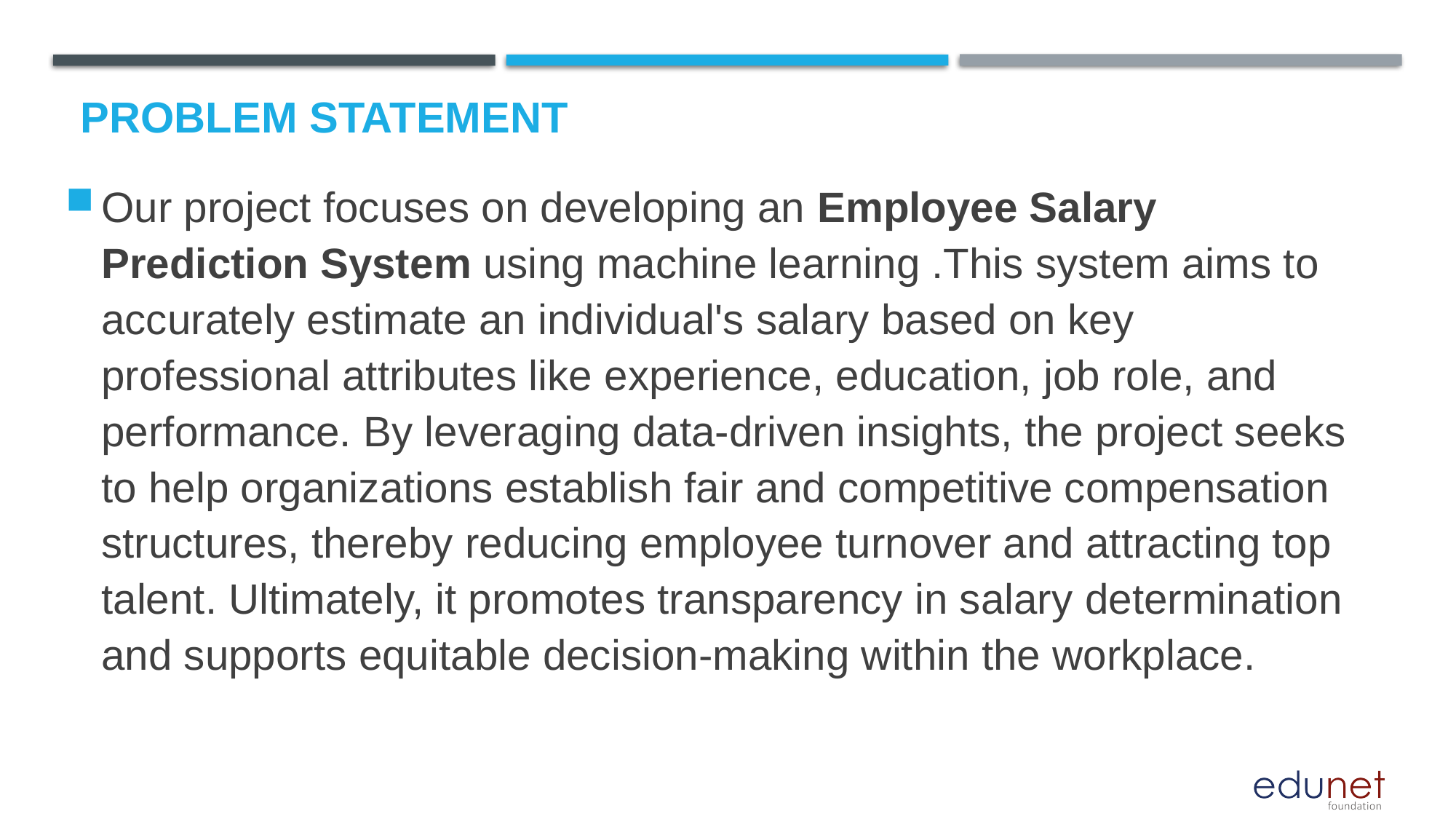

# Problem Statement
Our project focuses on developing an Employee Salary Prediction System using machine learning .This system aims to accurately estimate an individual's salary based on key professional attributes like experience, education, job role, and performance. By leveraging data-driven insights, the project seeks to help organizations establish fair and competitive compensation structures, thereby reducing employee turnover and attracting top talent. Ultimately, it promotes transparency in salary determination and supports equitable decision-making within the workplace.